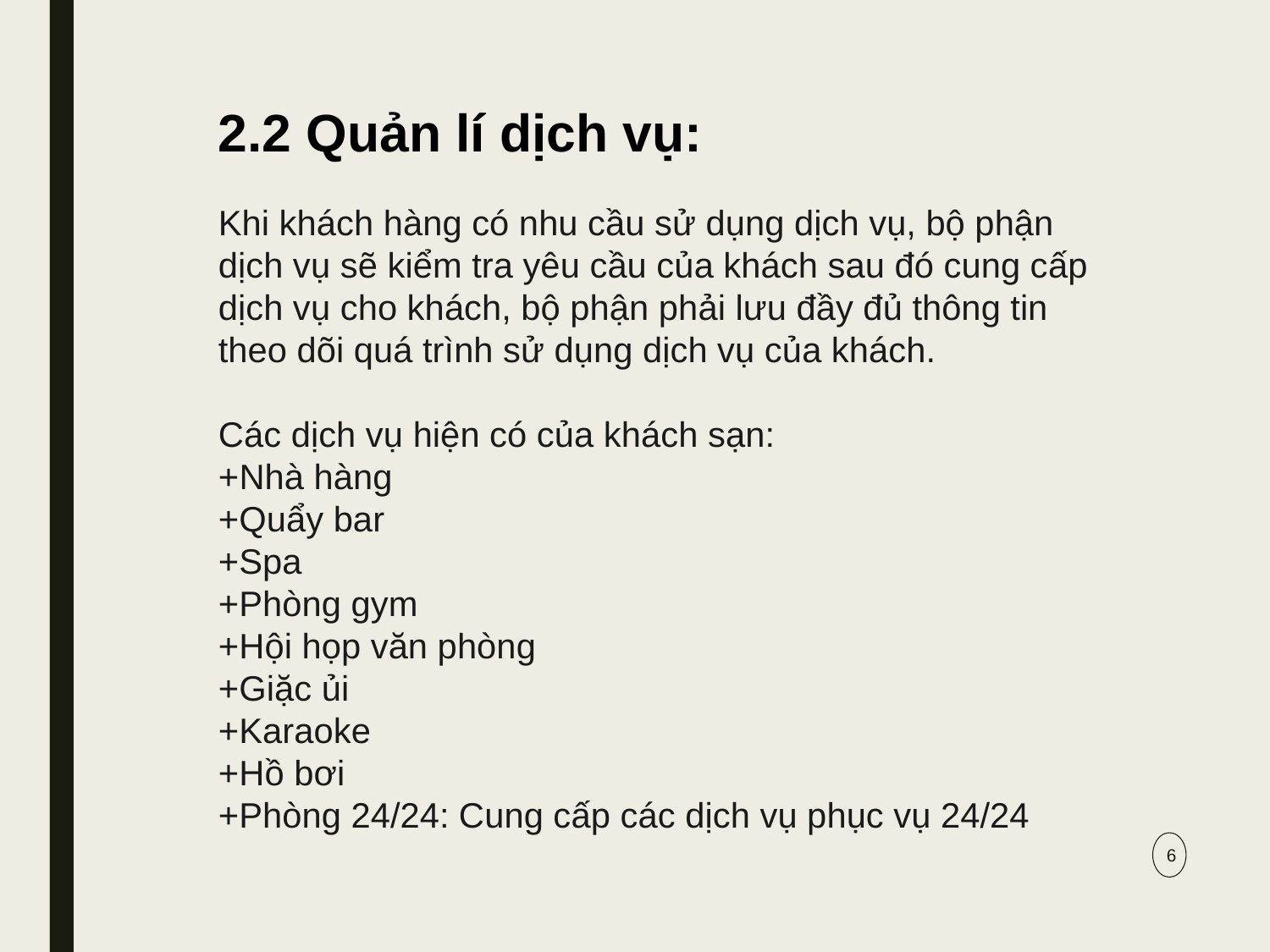

2.2 Quản lí dịch vụ:

Khi khách hàng có nhu cầu sử dụng dịch vụ, bộ phận dịch vụ sẽ kiểm tra yêu cầu của khách sau đó cung cấp dịch vụ cho khách, bộ phận phải lưu đầy đủ thông tin theo dõi quá trình sử dụng dịch vụ của khách.

Các dịch vụ hiện có của khách sạn:
+Nhà hàng
+Quẩy bar
+Spa
+Phòng gym
+Hội họp văn phòng
+Giặc ủi
+Karaoke
+Hồ bơi
+Phòng 24/24: Cung cấp các dịch vụ phục vụ 24/24

6